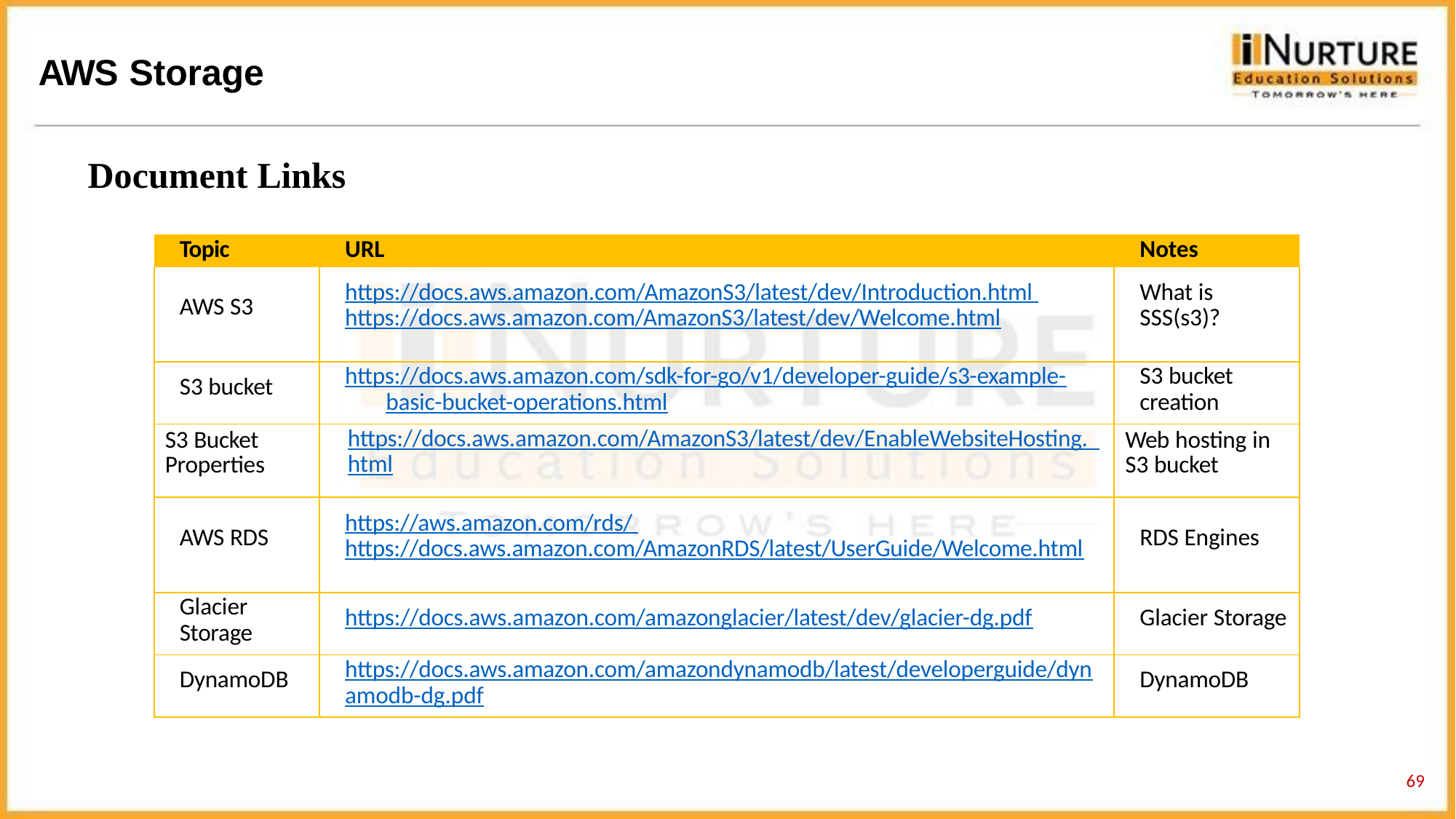

# AWS Storage
Document Links
| Topic | URL | Notes |
| --- | --- | --- |
| AWS S3 | https://docs.aws.amazon.com/AmazonS3/latest/dev/Introduction.html https://docs.aws.amazon.com/AmazonS3/latest/dev/Welcome.html | What is SSS(s3)? |
| S3 bucket | https://docs.aws.amazon.com/sdk-for-go/v1/developer-guide/s3-example- basic-bucket-operations.html | S3 bucket creation |
| S3 Bucket Properties | https://docs.aws.amazon.com/AmazonS3/latest/dev/EnableWebsiteHosting. html | Web hosting in S3 bucket |
| AWS RDS | https://aws.amazon.com/rds/ https://docs.aws.amazon.com/AmazonRDS/latest/UserGuide/Welcome.html | RDS Engines |
| Glacier Storage | https://docs.aws.amazon.com/amazonglacier/latest/dev/glacier-dg.pdf | Glacier Storage |
| DynamoDB | https://docs.aws.amazon.com/amazondynamodb/latest/developerguide/dyn amodb-dg.pdf | DynamoDB |
69